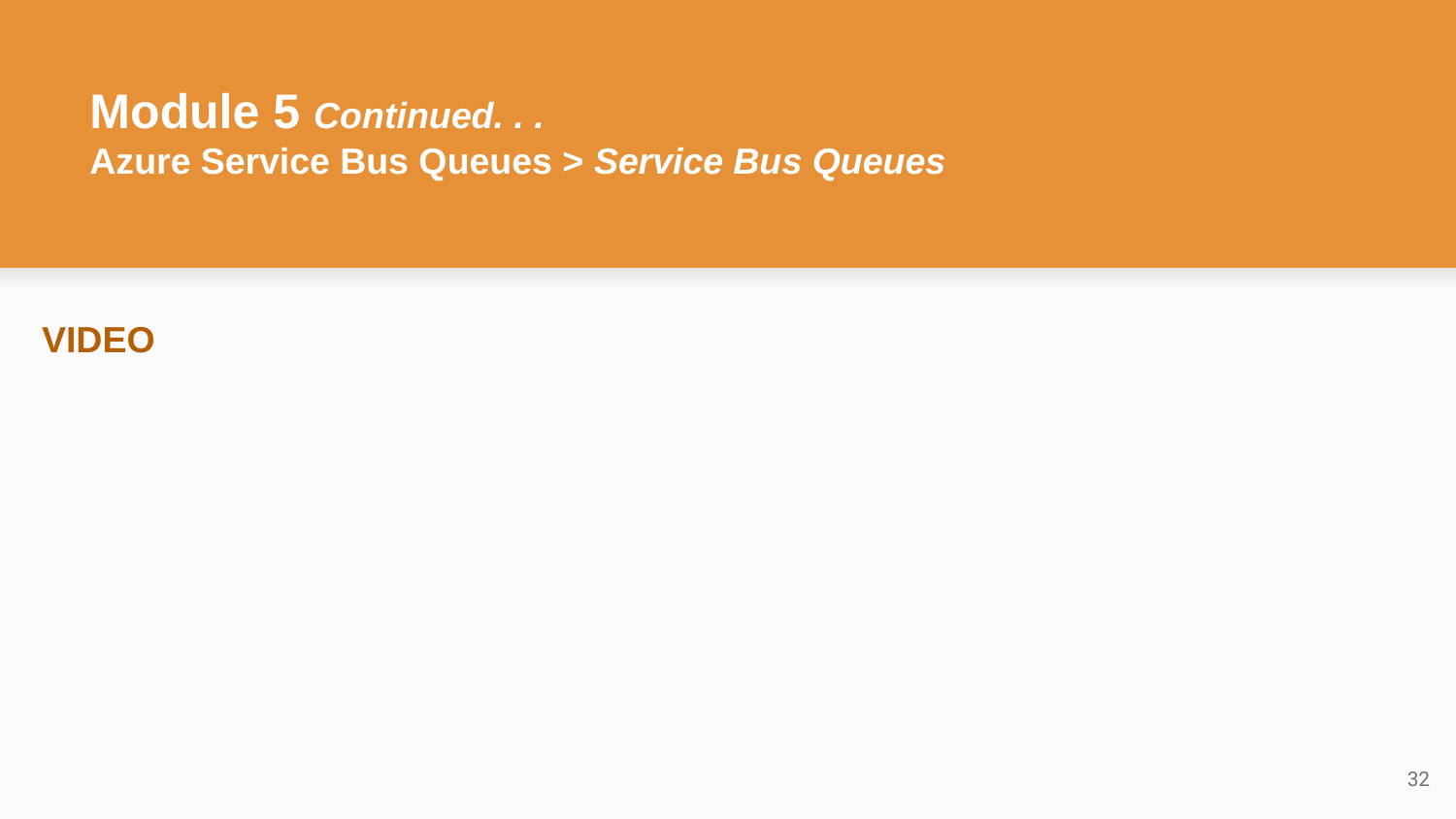

# Module 5 Continued. . .
Azure Service Bus Queues > Service Bus Queues

VIDEO
32